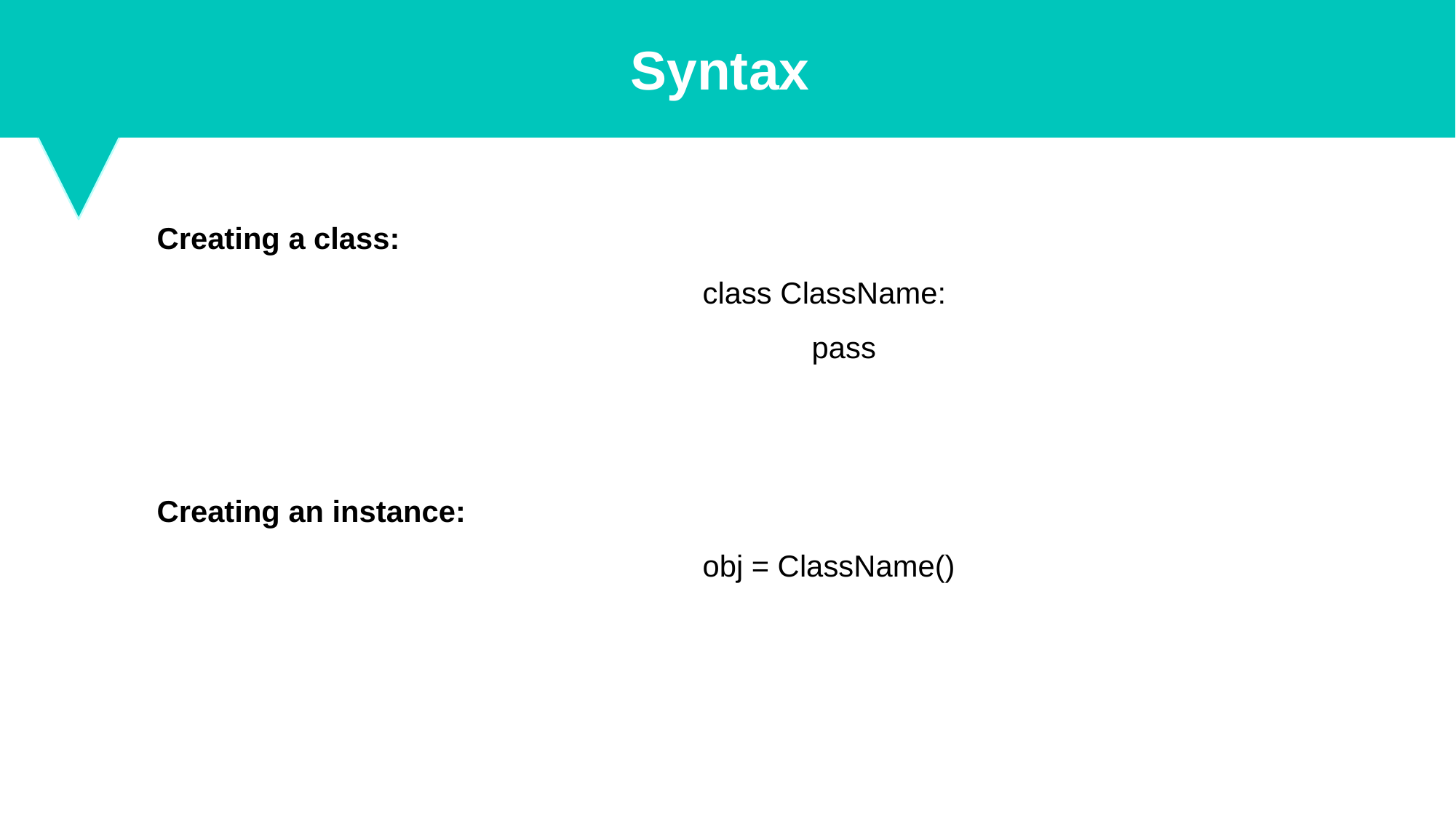

Syntax

Creating a class:
					class ClassName:
						pass

Creating an instance:
					obj = ClassName()